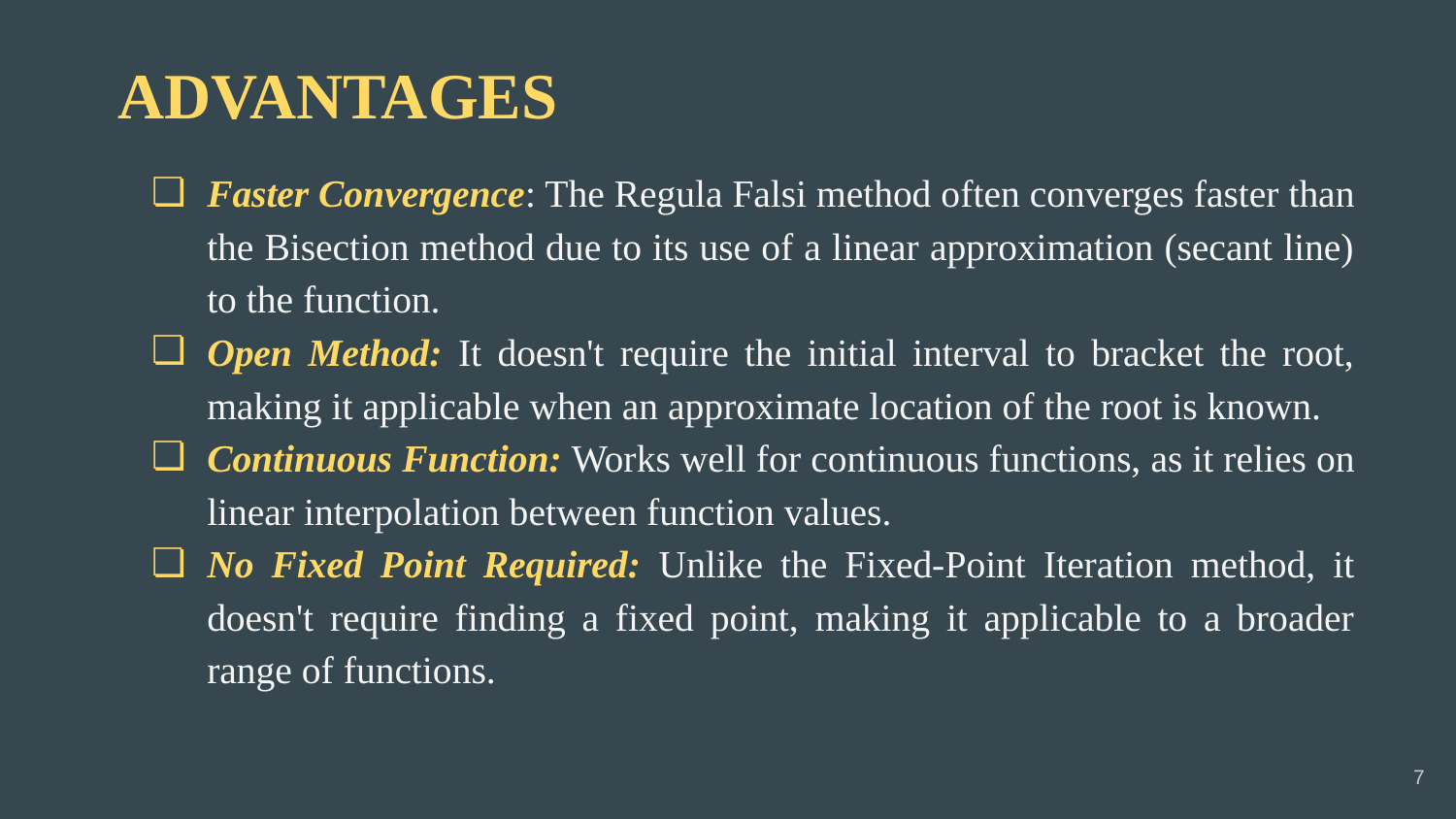

# ADVANTAGES
Faster Convergence: The Regula Falsi method often converges faster than the Bisection method due to its use of a linear approximation (secant line) to the function.
Open Method: It doesn't require the initial interval to bracket the root, making it applicable when an approximate location of the root is known.
Continuous Function: Works well for continuous functions, as it relies on linear interpolation between function values.
No Fixed Point Required: Unlike the Fixed-Point Iteration method, it doesn't require finding a fixed point, making it applicable to a broader range of functions.
7